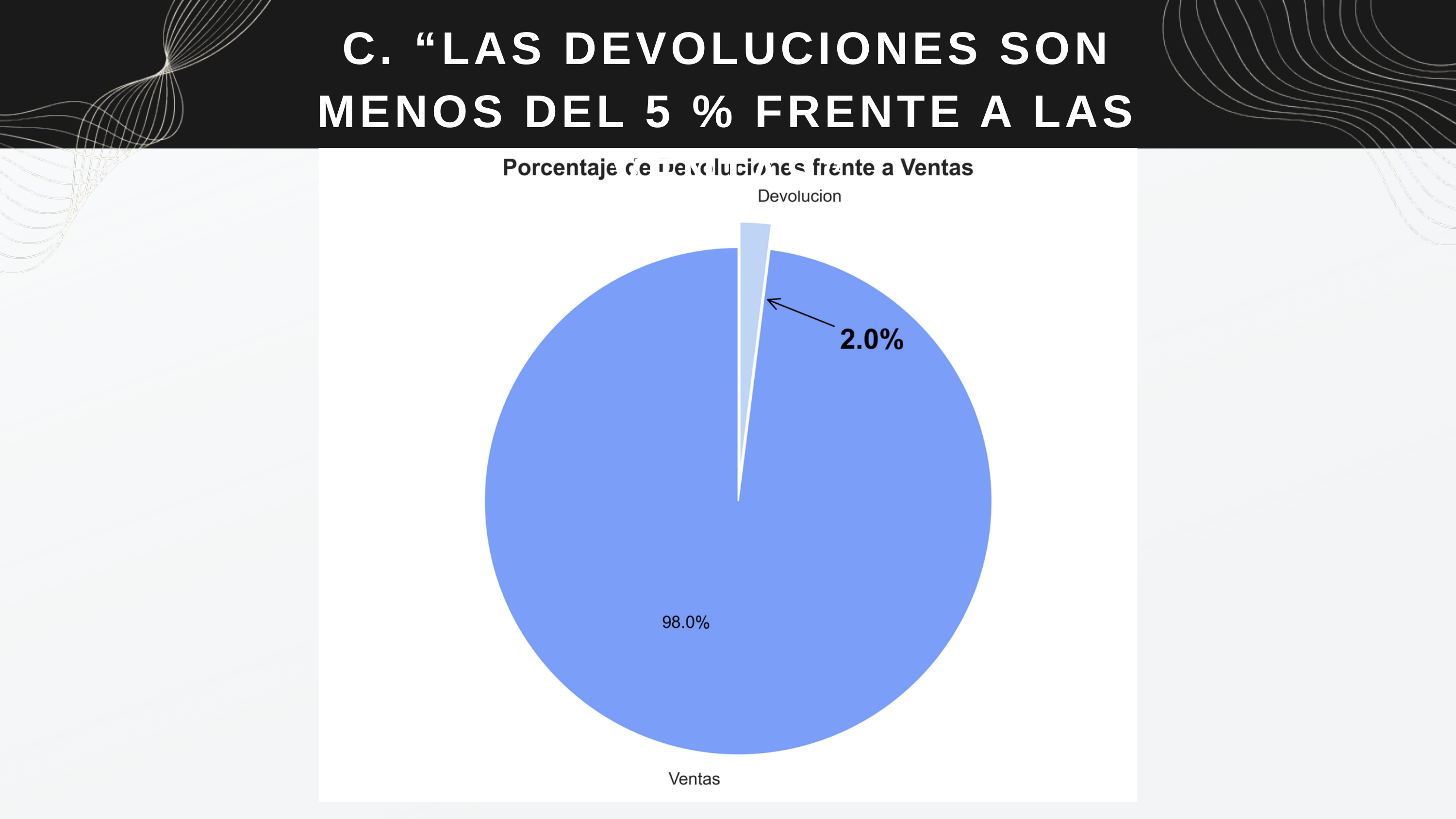

C. “LAS DEVOLUCIONES SON MENOS DEL 5 % FRENTE A LAS VENTAS”